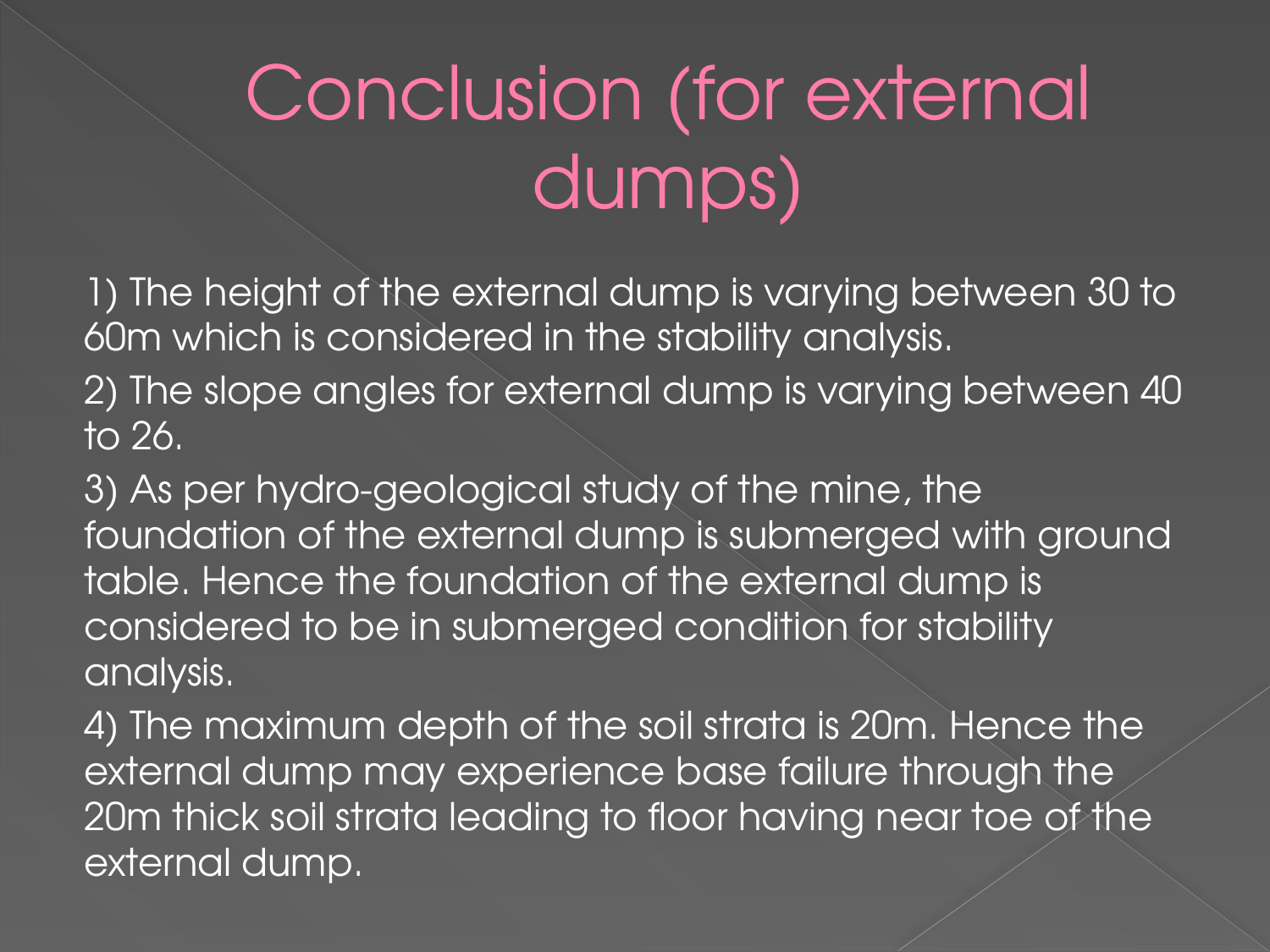

# Conclusion (for external dumps)
1) The height of the external dump is varying between 30 to 60m which is considered in the stability analysis.
2) The slope angles for external dump is varying between 40 to 26.
3) As per hydro-geological study of the mine, the foundation of the external dump is submerged with ground table. Hence the foundation of the external dump is considered to be in submerged condition for stability analysis.
4) The maximum depth of the soil strata is 20m. Hence the external dump may experience base failure through the 20m thick soil strata leading to floor having near toe of the external dump.